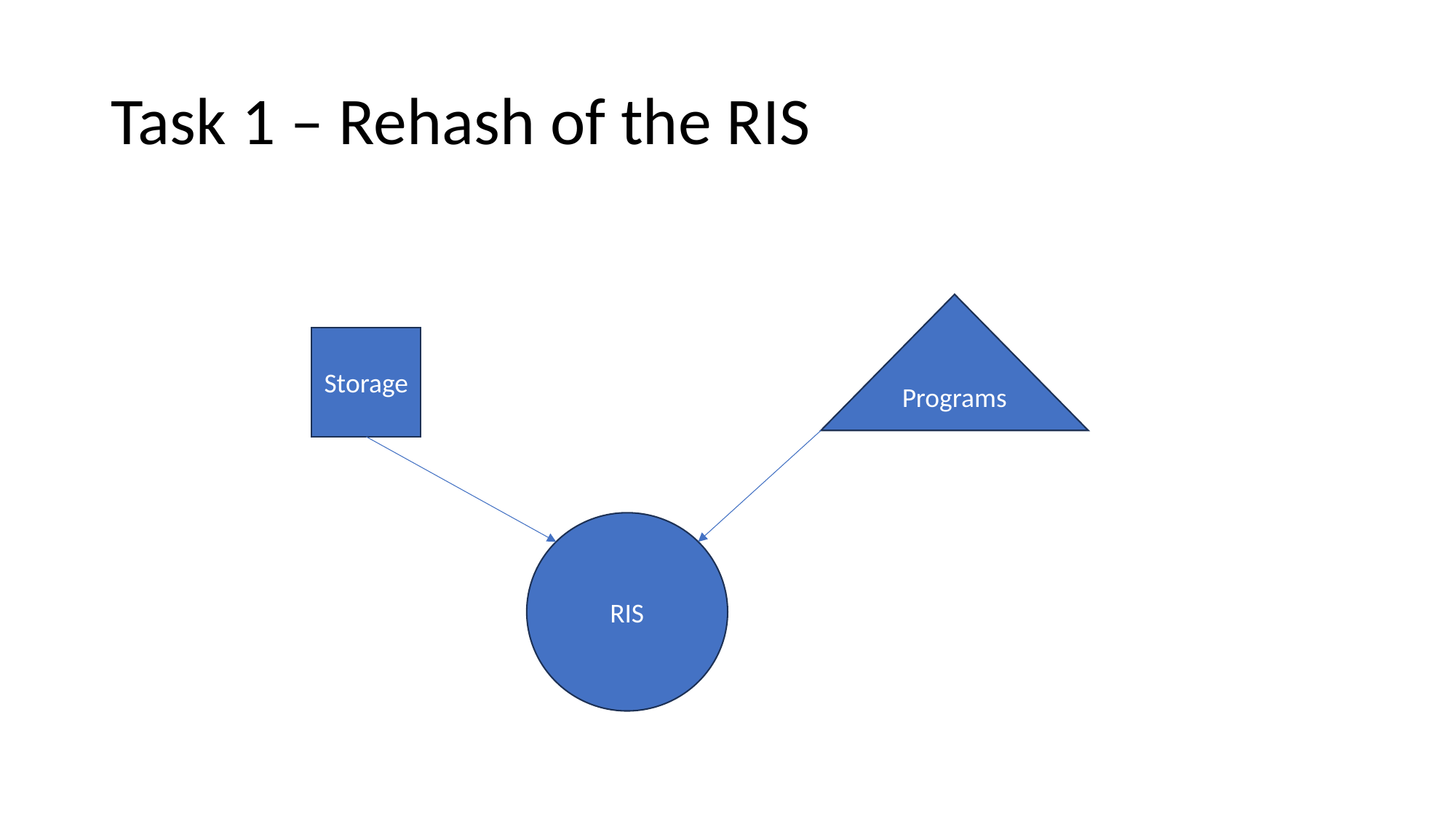

# Task 1 – Rehash of the RIS

Programs
Storage
RIS